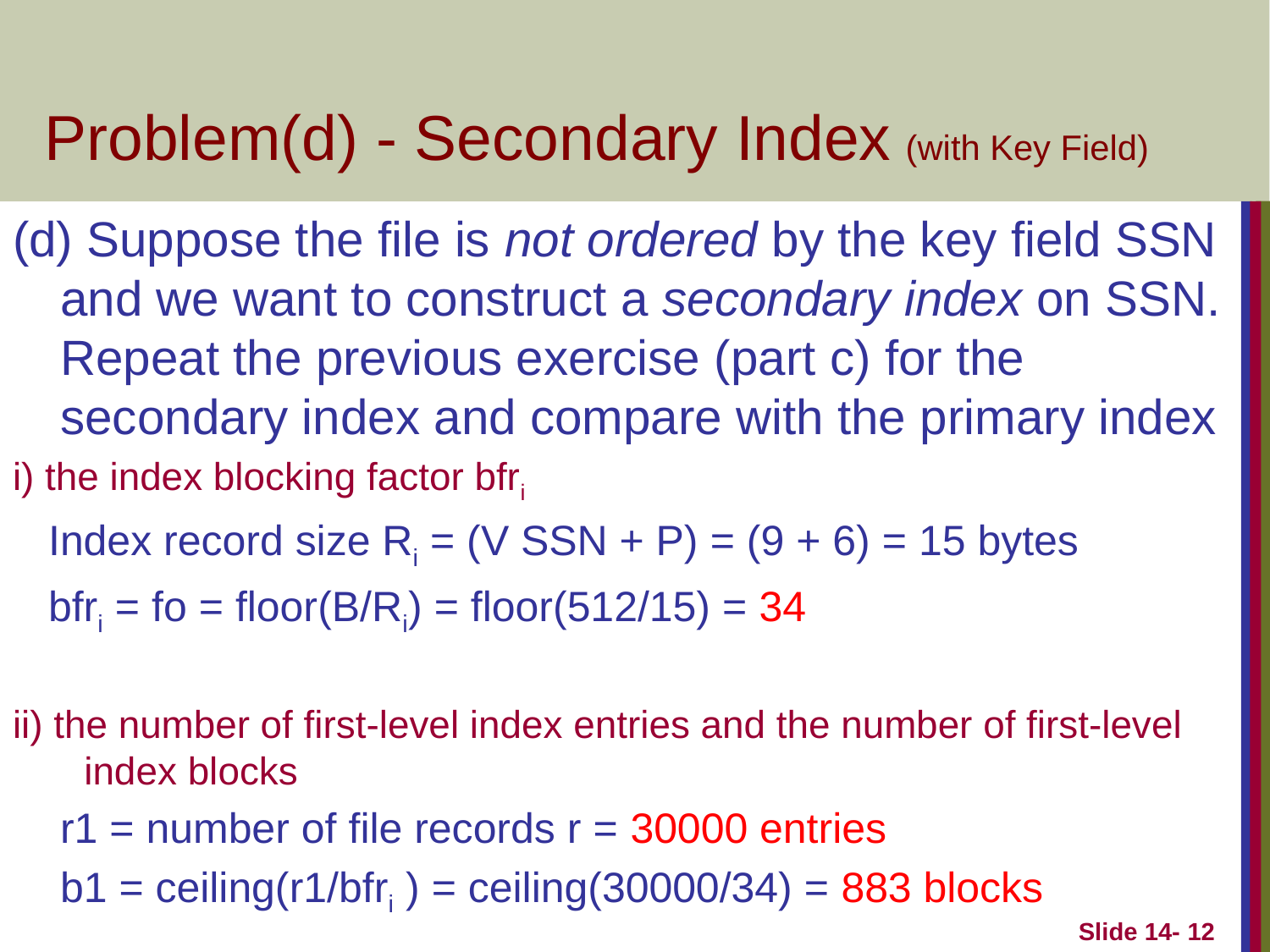

# Problem(d) - Secondary Index (with Key Field)
(d) Suppose the file is not ordered by the key field SSN and we want to construct a secondary index on SSN. Repeat the previous exercise (part c) for the secondary index and compare with the primary index
i) the index blocking factor bfri
   Index record size Ri = (V SSN + P) = (9 + 6) = 15 bytes
   bfri = fo = floor(B/Ri) = floor(512/15) = 34

ii) the number of first-level index entries and the number of first-level index blocks
    r1 = number of file records r = 30000 entries
    b1 = ceiling(r1/bfri ) = ceiling(30000/34) = 883 blocks

Slide 14- 12